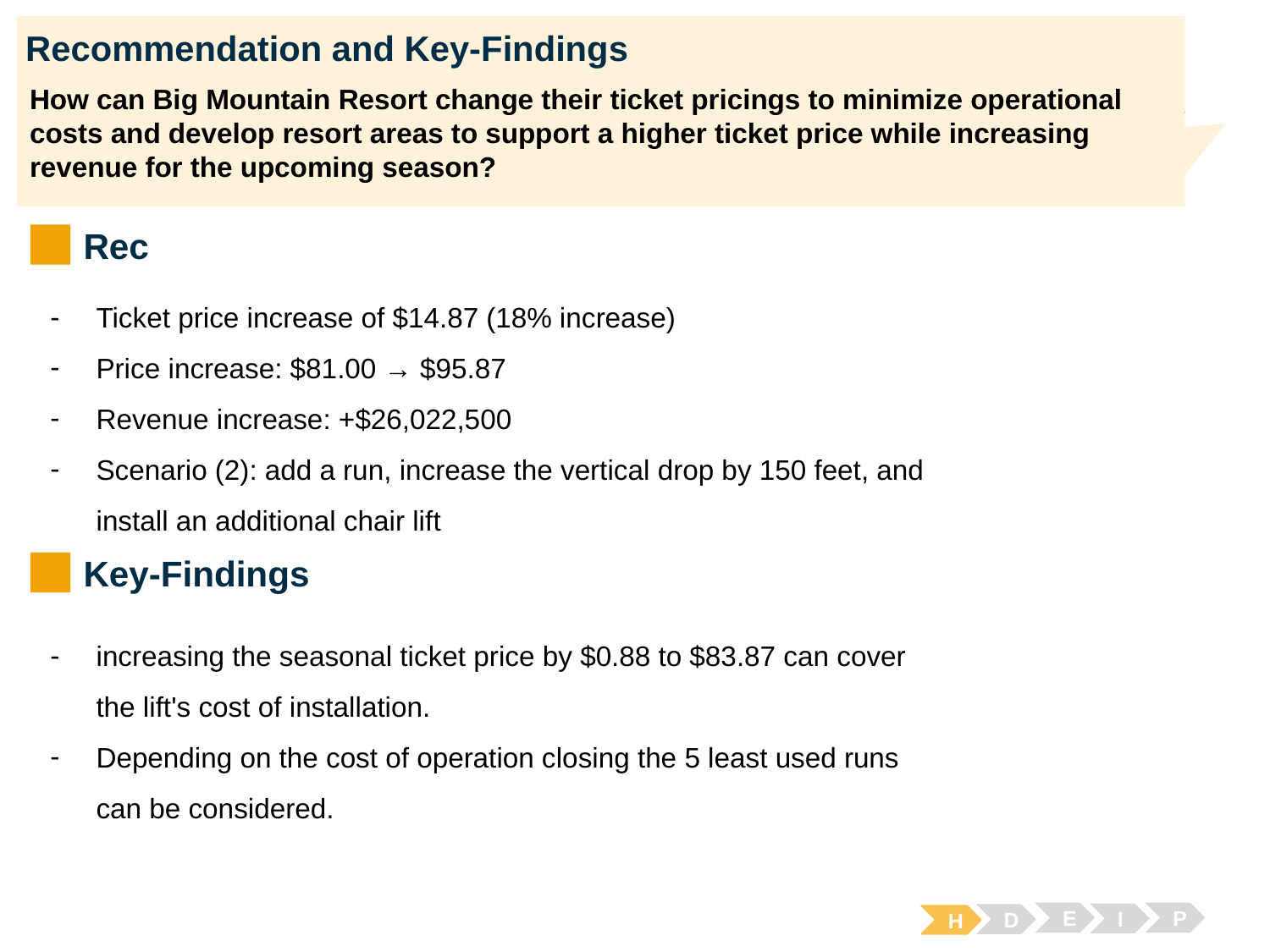

# Recommendation and Key-Findings
How can Big Mountain Resort change their ticket pricings to minimize operational costs and develop resort areas to support a higher ticket price while increasing revenue for the upcoming season?

H

Rec
Ticket price increase of $14.87 (18% increase)
Price increase: $81.00 → $95.87
Revenue increase: +$26,022,500
Scenario (2): add a run, increase the vertical drop by 150 feet, and install an additional chair lift

Key-Findings
increasing the seasonal ticket price by $0.88 to $83.87 can cover the lift's cost of installation.
Depending on the cost of operation closing the 5 least used runs can be considered.

E
P
I
D
H